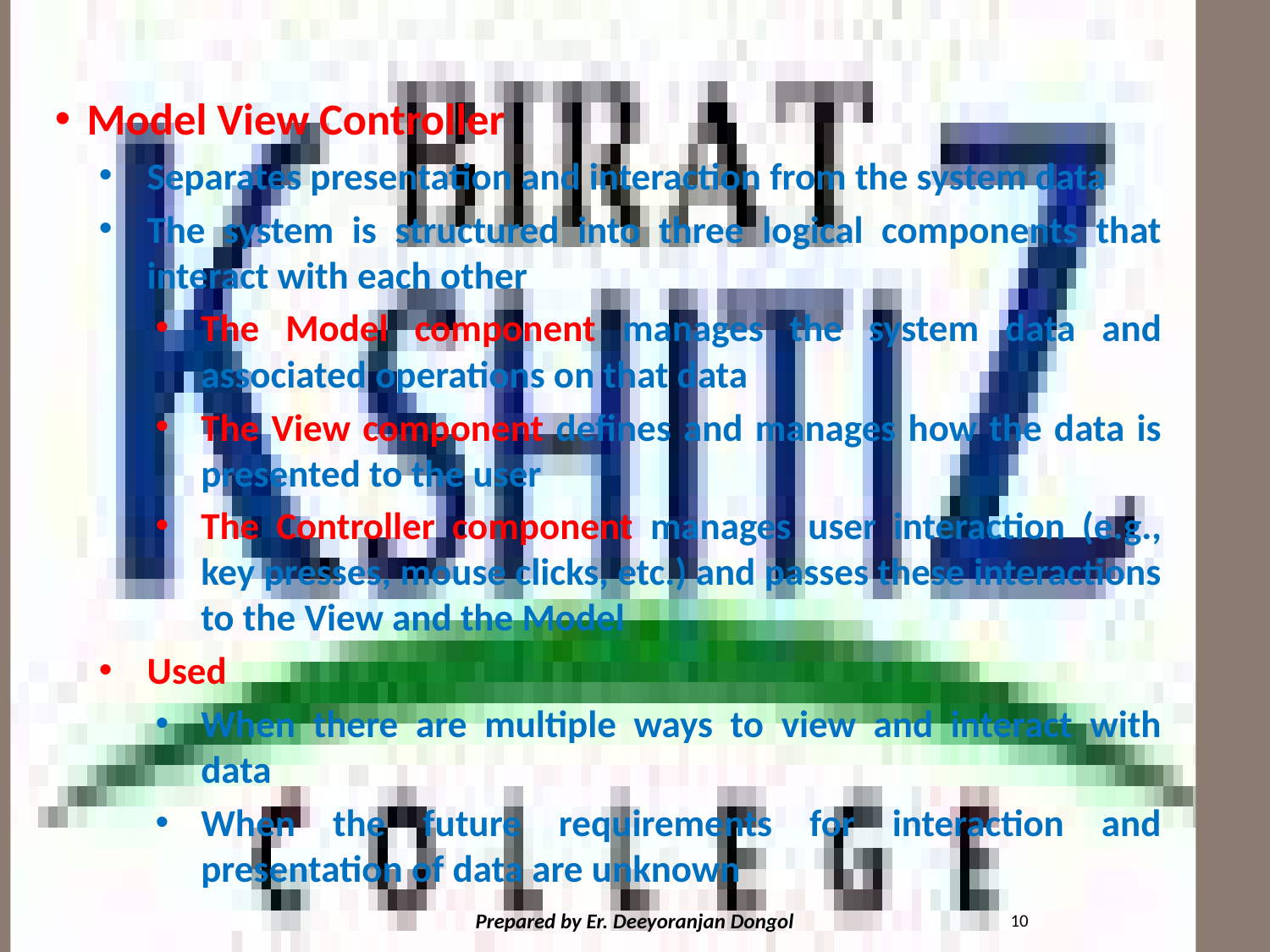

#
Model View Controller
Separates presentation and interaction from the system data
The system is structured into three logical components that interact with each other
The Model component manages the system data and associated operations on that data
The View component defines and manages how the data is presented to the user
The Controller component manages user interaction (e.g., key presses, mouse clicks, etc.) and passes these interactions to the View and the Model
Used
When there are multiple ways to view and interact with data
When the future requirements for interaction and presentation of data are unknown
10
Prepared by Er. Deeyoranjan Dongol